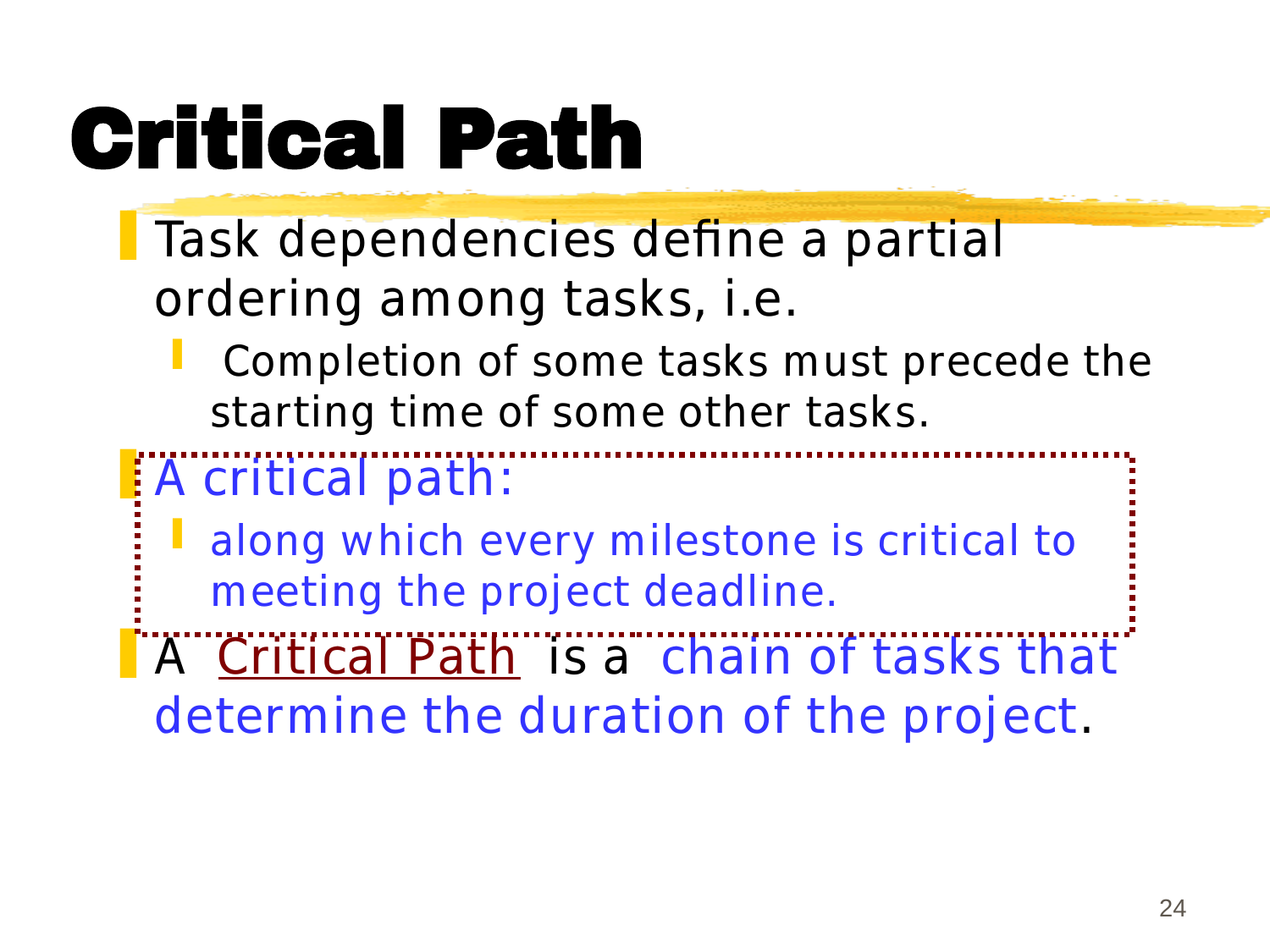

# Critical Path
Task dependencies define a partial ordering among tasks, i.e.
 Completion of some tasks must precede the starting time of some other tasks.
A critical path:
along which every milestone is critical to  meeting the project deadline.
A  Critical Path  is a  chain of tasks that determine the duration of the project.

24